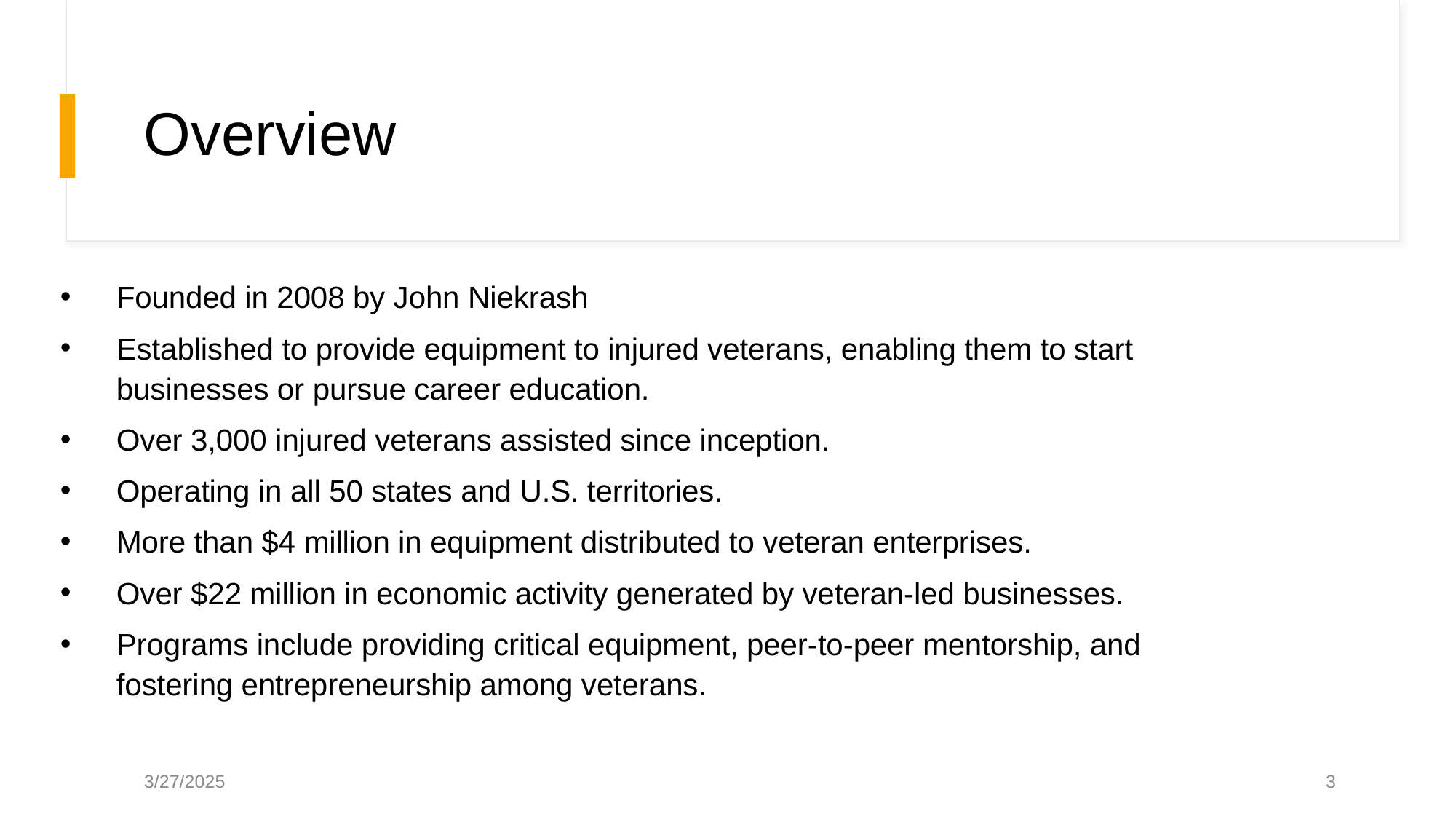

# Overview
Founded in 2008 by John Niekrash
Established to provide equipment to injured veterans, enabling them to start businesses or pursue career education.
Over 3,000 injured veterans assisted since inception.
Operating in all 50 states and U.S. territories.
More than $4 million in equipment distributed to veteran enterprises.
Over $22 million in economic activity generated by veteran-led businesses.
Programs include providing critical equipment, peer-to-peer mentorship, and fostering entrepreneurship among veterans.
3/27/2025
3